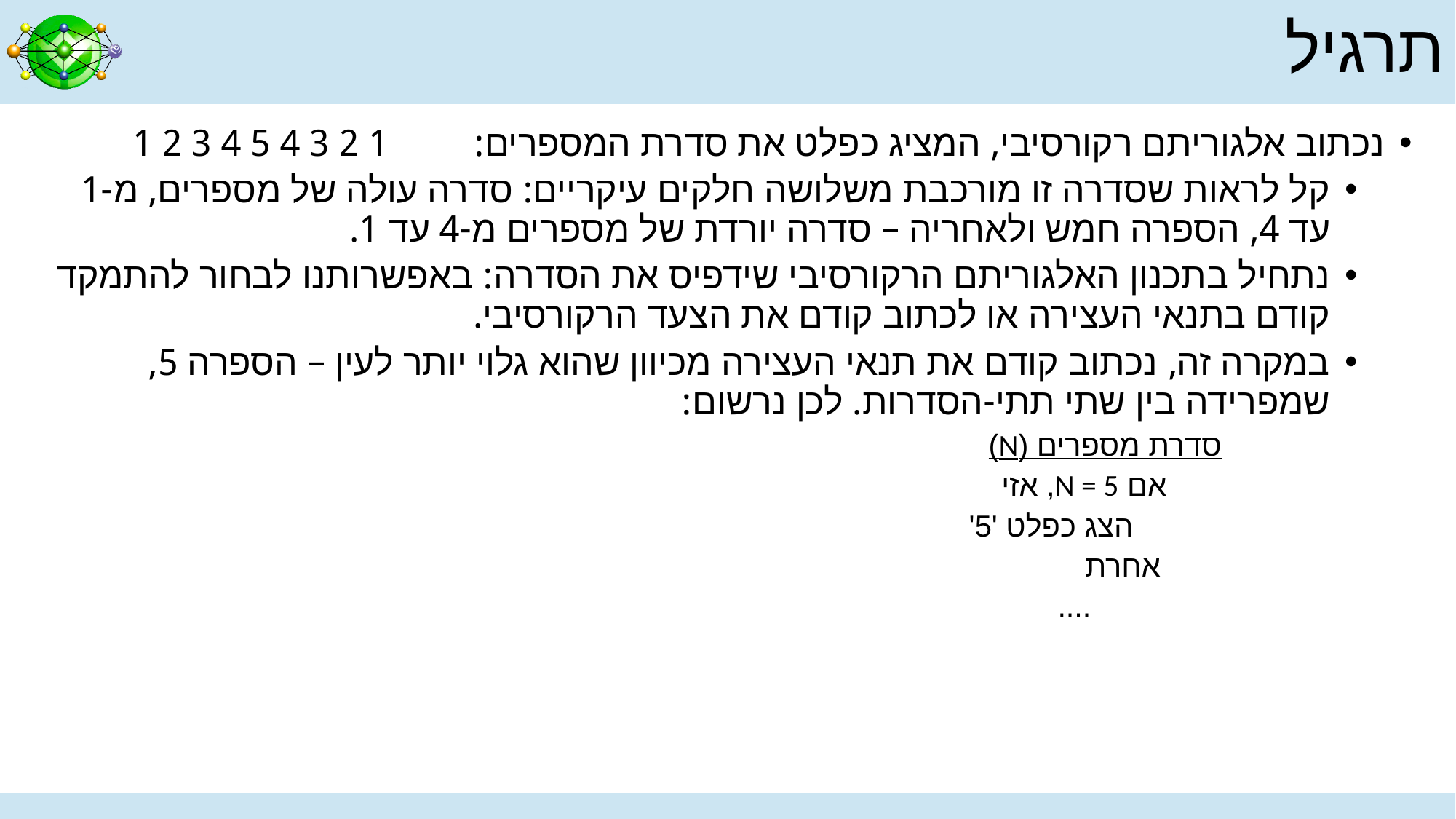

# תרגיל

נכתוב אלגוריתם רקורסיבי, המציג כפלט את סדרת המספרים:         1 2 3 4 5 4 3 2 1
קל לראות שסדרה זו מורכבת משלושה חלקים עיקריים: סדרה עולה של מספרים, מ-1 עד 4, הספרה חמש ולאחריה – סדרה יורדת של מספרים מ-4 עד 1.
נתחיל בתכנון האלגוריתם הרקורסיבי שידפיס את הסדרה: באפשרותנו לבחור להתמקד קודם בתנאי העצירה או לכתוב קודם את הצעד הרקורסיבי.
במקרה זה, נכתוב קודם את תנאי העצירה מכיוון שהוא גלוי יותר לעין – הספרה 5, שמפרידה בין שתי תתי-הסדרות. לכן נרשום:
			סדרת מספרים (N)
		אם N = 5, אזי
		    הצג כפלט '5'
    אחרת
		    ....